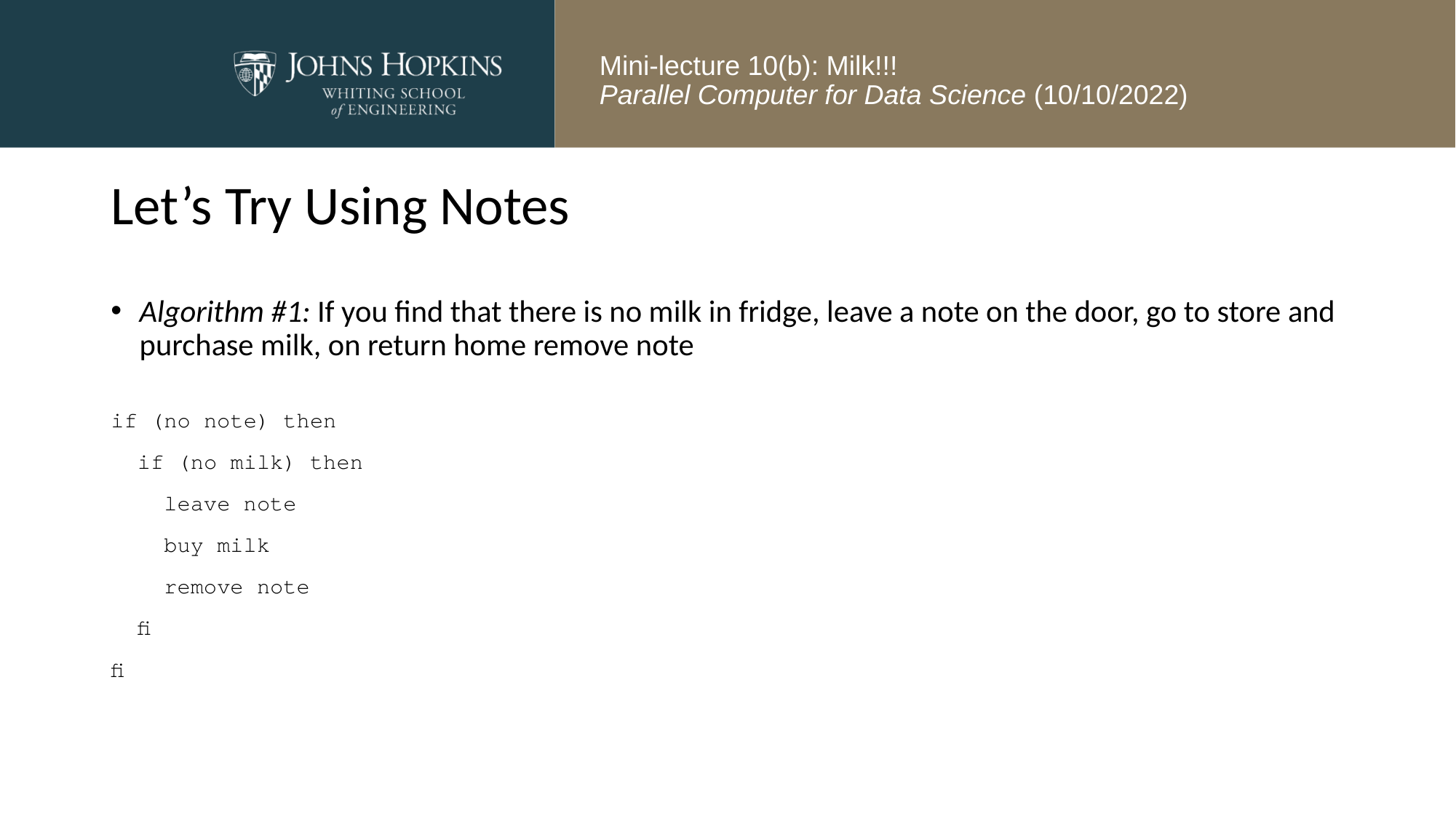

# Let’s Try Using Notes
Algorithm #1: If you find that there is no milk in fridge, leave a note on the door, go to store and purchase milk, on return home remove note

if (no note) then
  if (no milk) then
    leave note
    buy milk
    remove note
  fi
fi